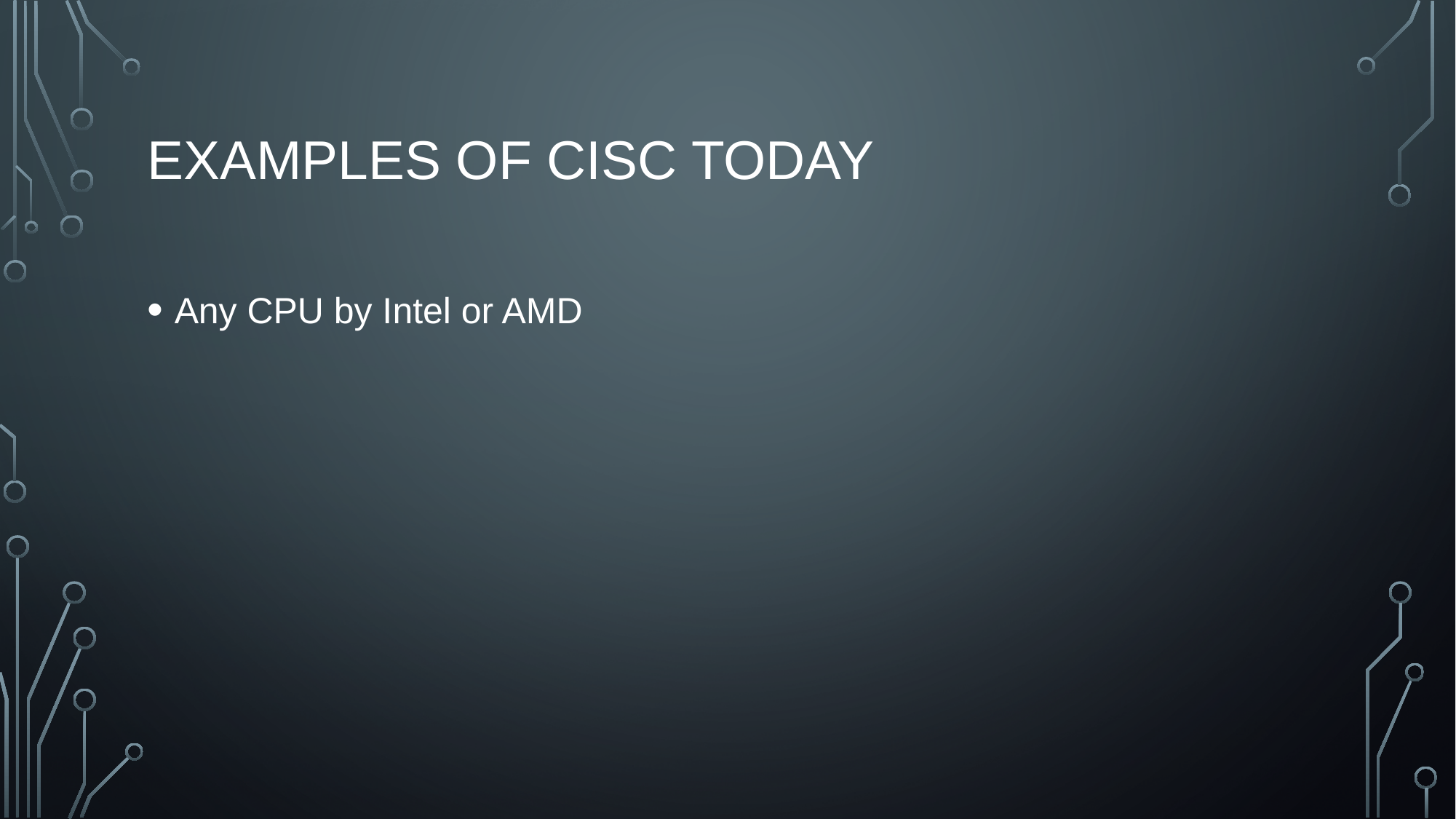

# Examples of CISC Today
Any CPU by Intel or AMD